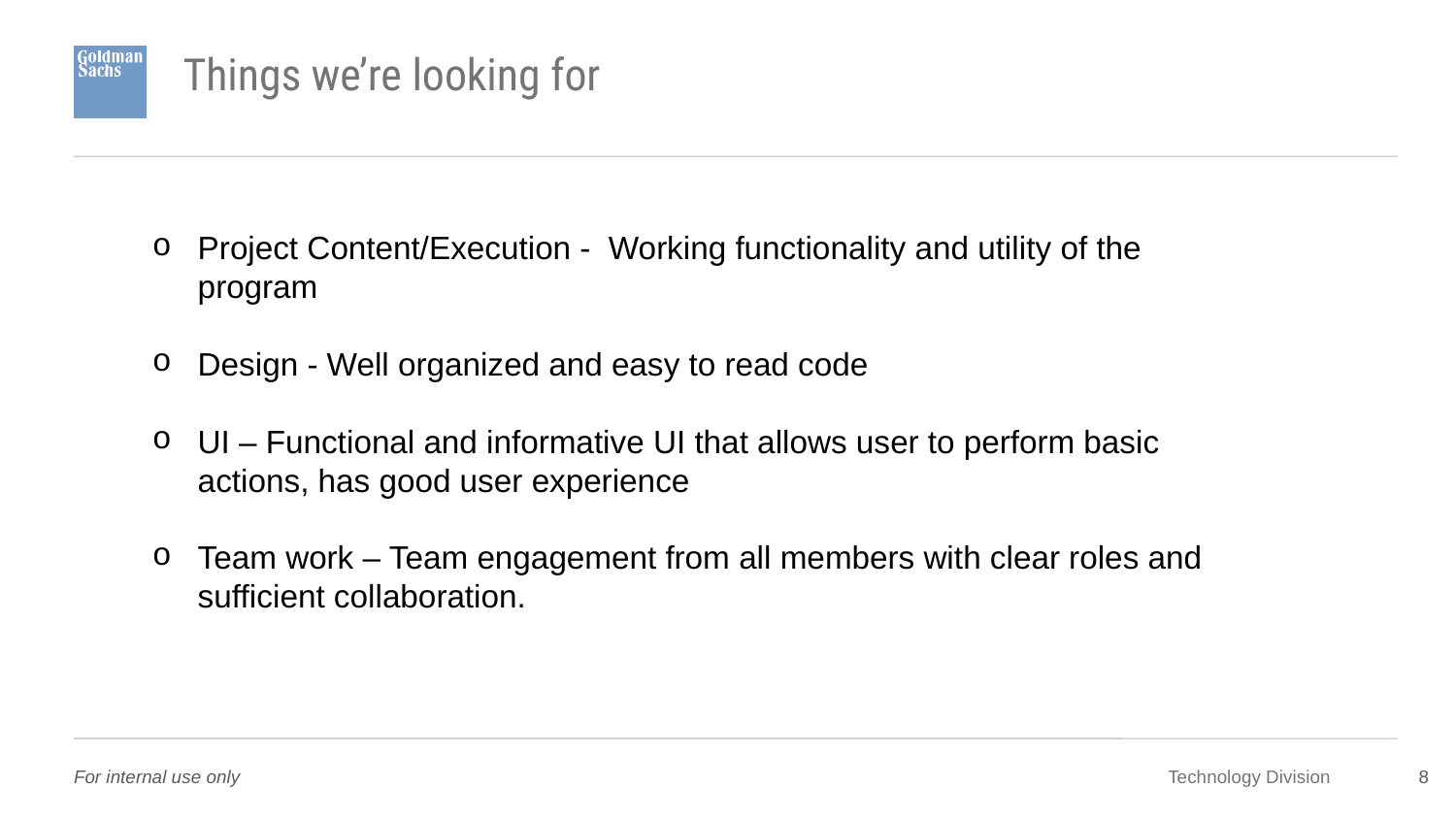

# Things we’re looking for

Project Content/Execution -  Working functionality and utility of the program

Design - Well organized and easy to read code

UI – Functional and informative UI that allows user to perform basic actions, has good user experience

Team work – Team engagement from all members with clear roles and sufficient collaboration.